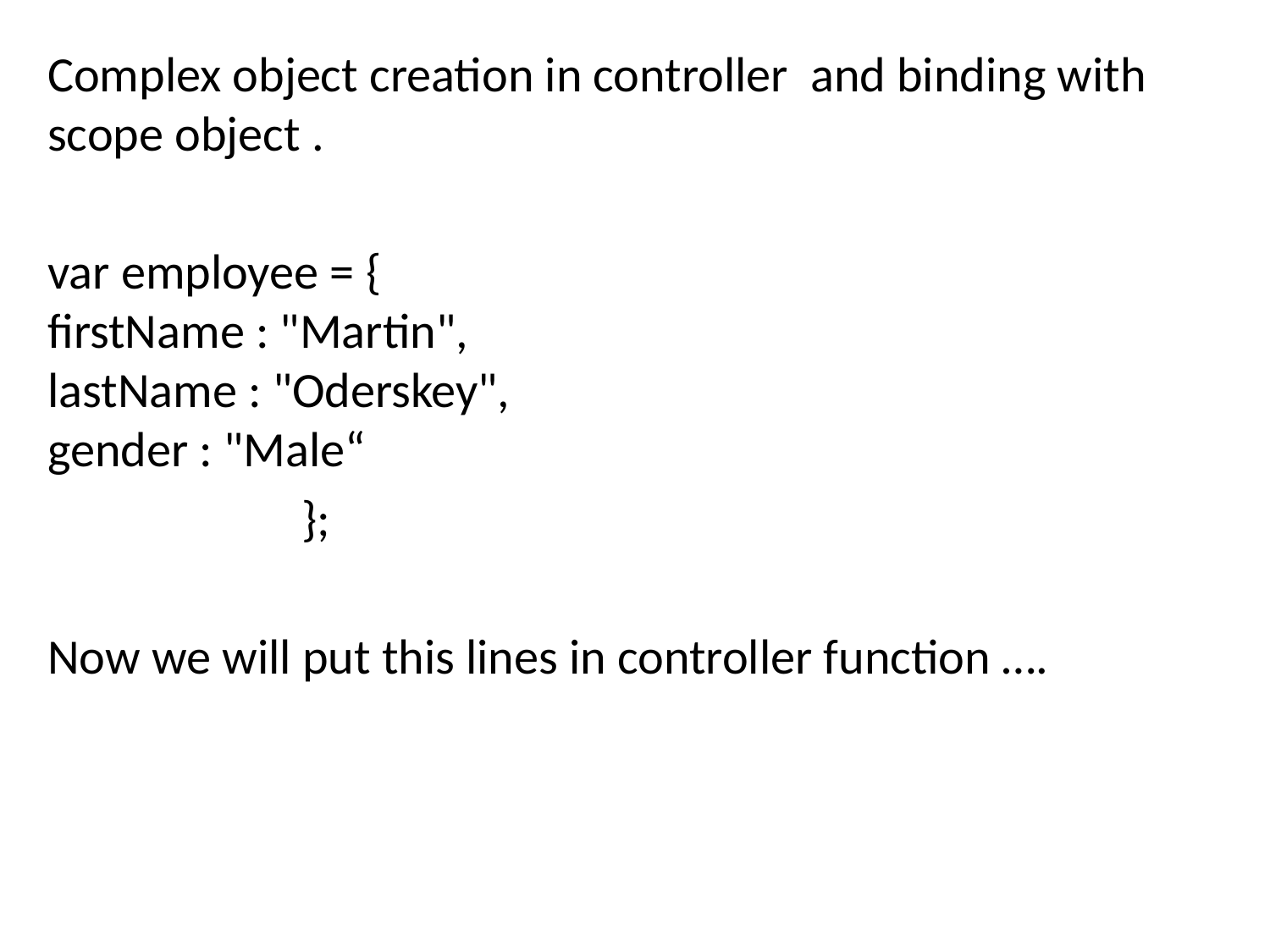

Complex object creation in controller  and binding with scope object .

var employee = { 						firstName : "Martin",						lastName : "Oderskey",						gender : "Male“
		};

Now we will put this lines in controller function ….